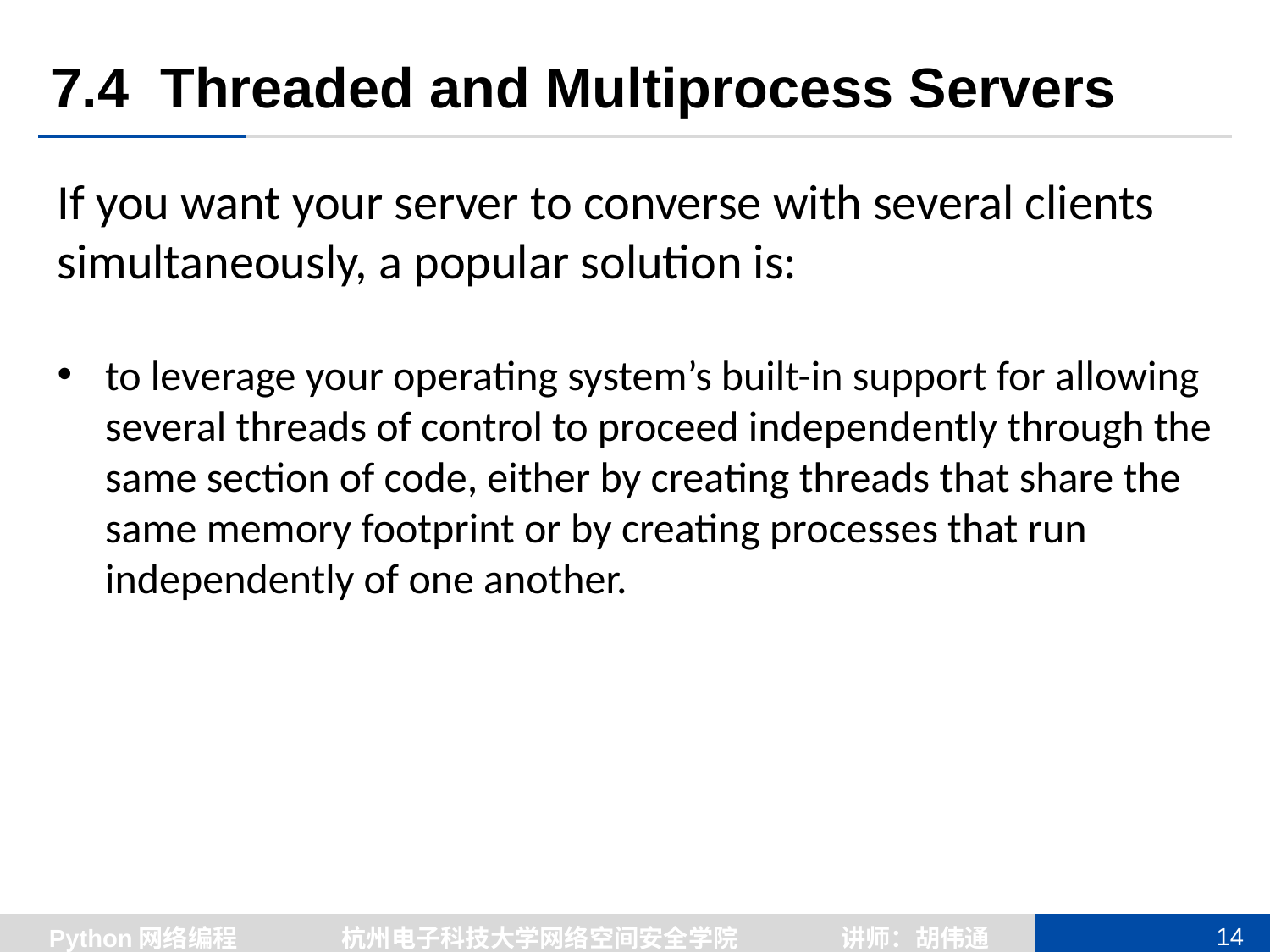

# 7.4  Threaded and Multiprocess Servers
If you want your server to converse with several clients simultaneously, a popular solution is:

to leverage your operating system’s built-in support for allowing several threads of control to proceed independently through the same section of code, either by creating threads that share the same memory footprint or by creating processes that run independently of one another.